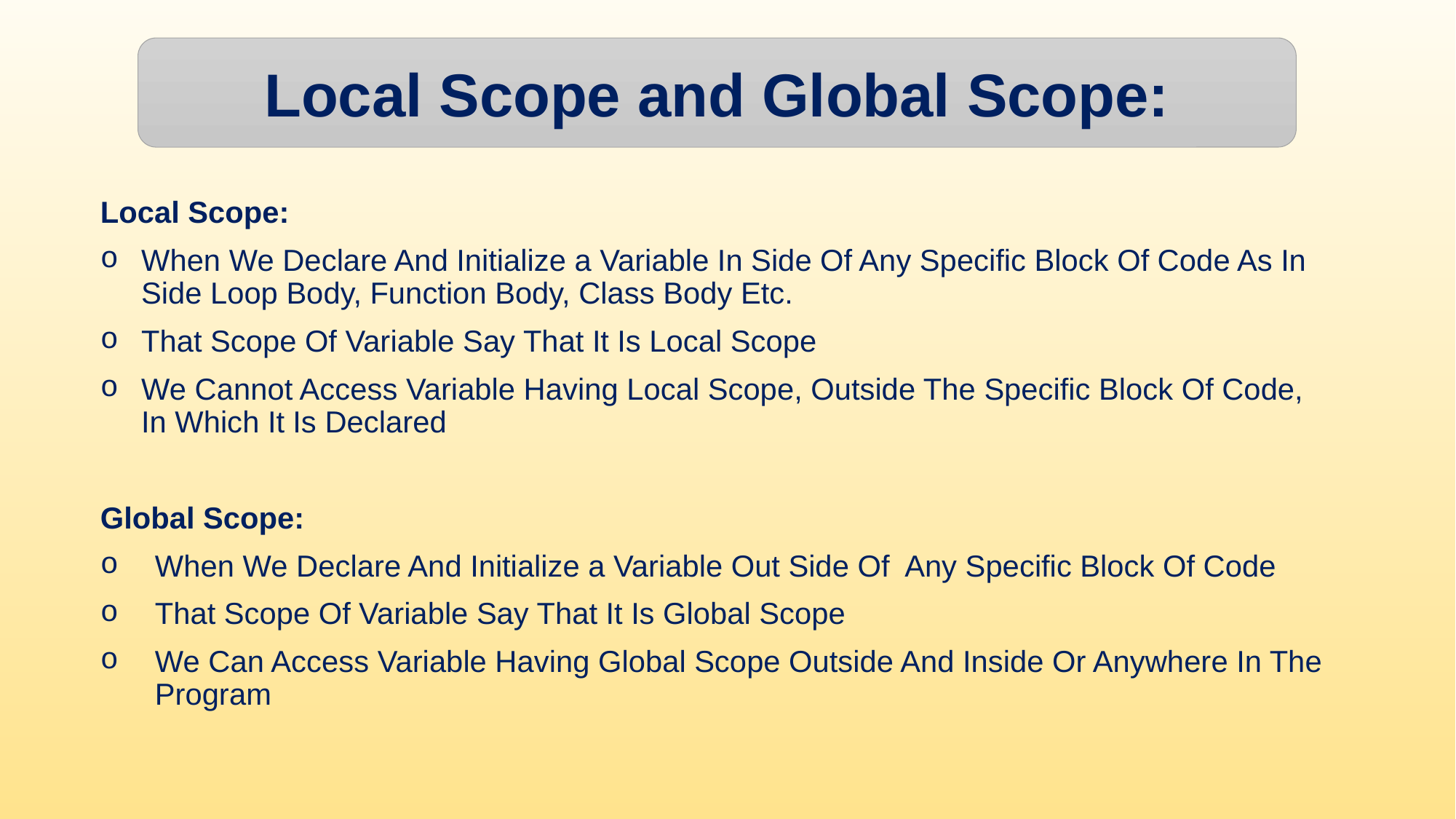

Local Scope and Global Scope:
Local Scope:
When We Declare And Initialize a Variable In Side Of Any Specific Block Of Code As In Side Loop Body, Function Body, Class Body Etc.
That Scope Of Variable Say That It Is Local Scope
We Cannot Access Variable Having Local Scope, Outside The Specific Block Of Code, In Which It Is Declared

Global Scope:
When We Declare And Initialize a Variable Out Side Of  Any Specific Block Of Code
That Scope Of Variable Say That It Is Global Scope
We Can Access Variable Having Global Scope Outside And Inside Or Anywhere In The Program